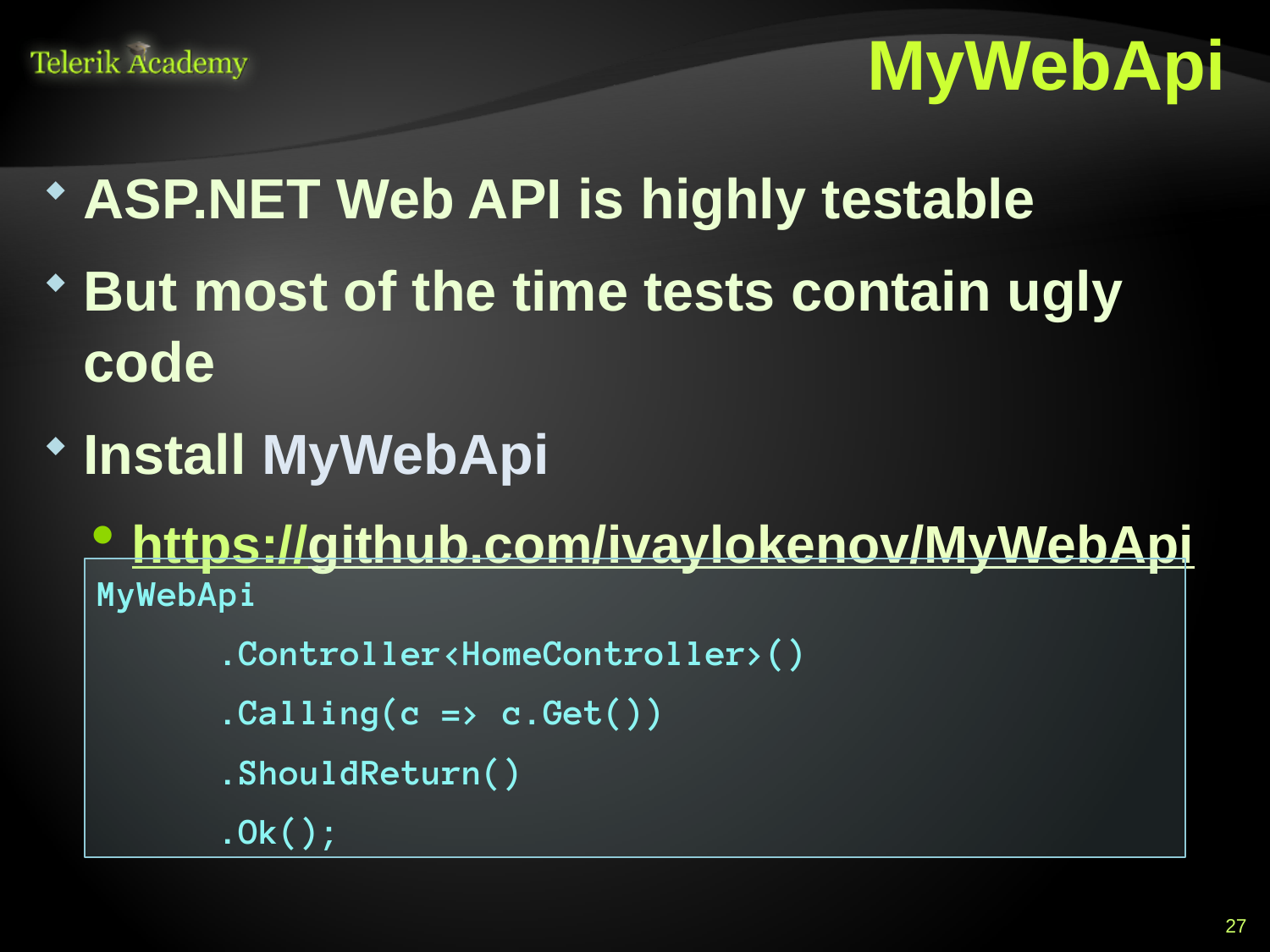

# MyWebApi
ASP.NET Web API is highly testable
But most of the time tests contain ugly code
Install MyWebApi
https://github.com/ivaylokenov/MyWebApi
MyWebApi
      .Controller<HomeController>()
      .Calling(c => c.Get())
      .ShouldReturn()
      .Ok();
27